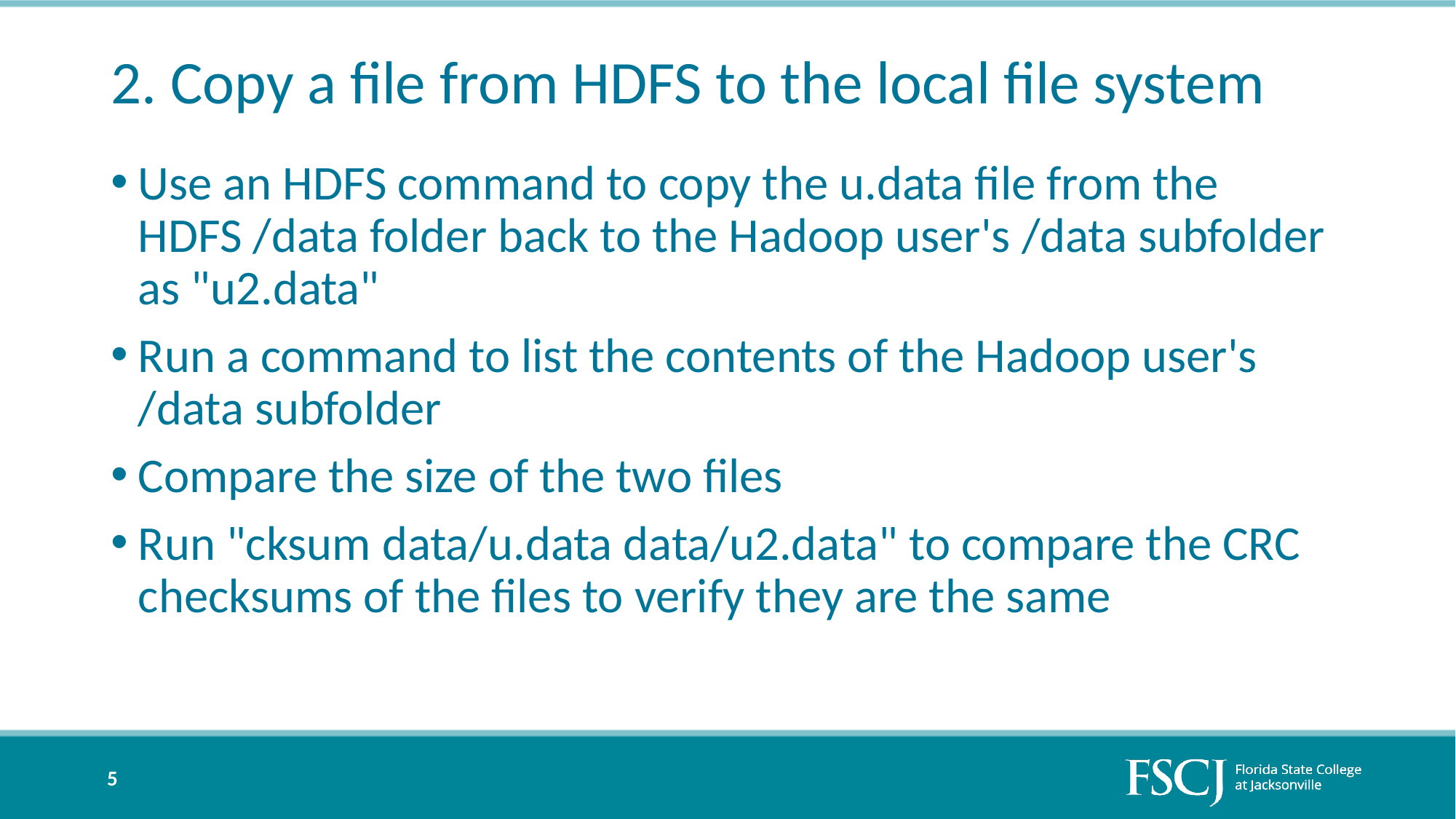

# 2. Copy a file from HDFS to the local file system
Use an HDFS command to copy the u.data file from the HDFS /data folder back to the Hadoop user's /data subfolder as "u2.data"
Run a command to list the contents of the Hadoop user's /data subfolder
Compare the size of the two files
Run "cksum data/u.data data/u2.data" to compare the CRC checksums of the files to verify they are the same